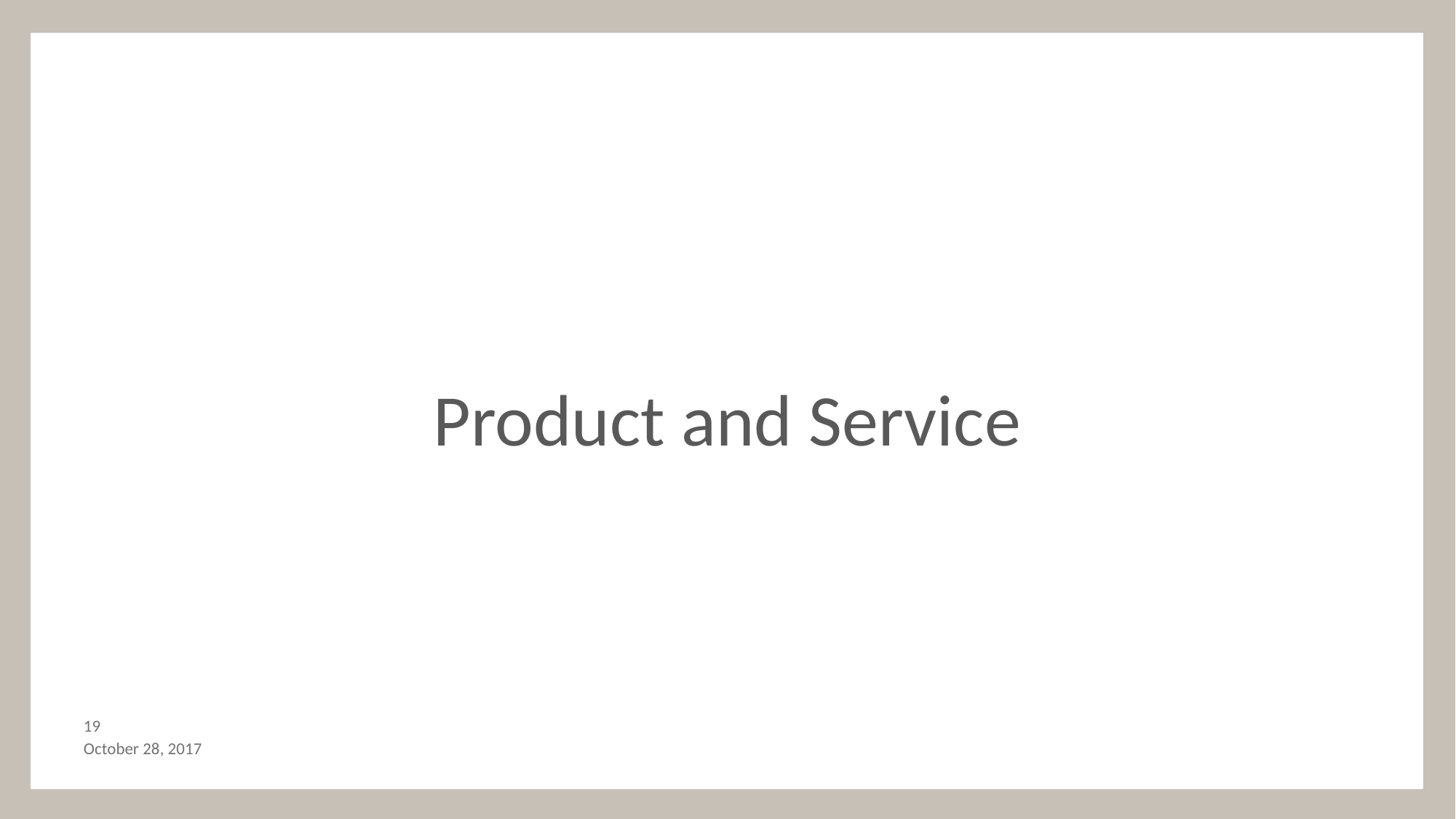

Product and Service
19
October 28, 2017